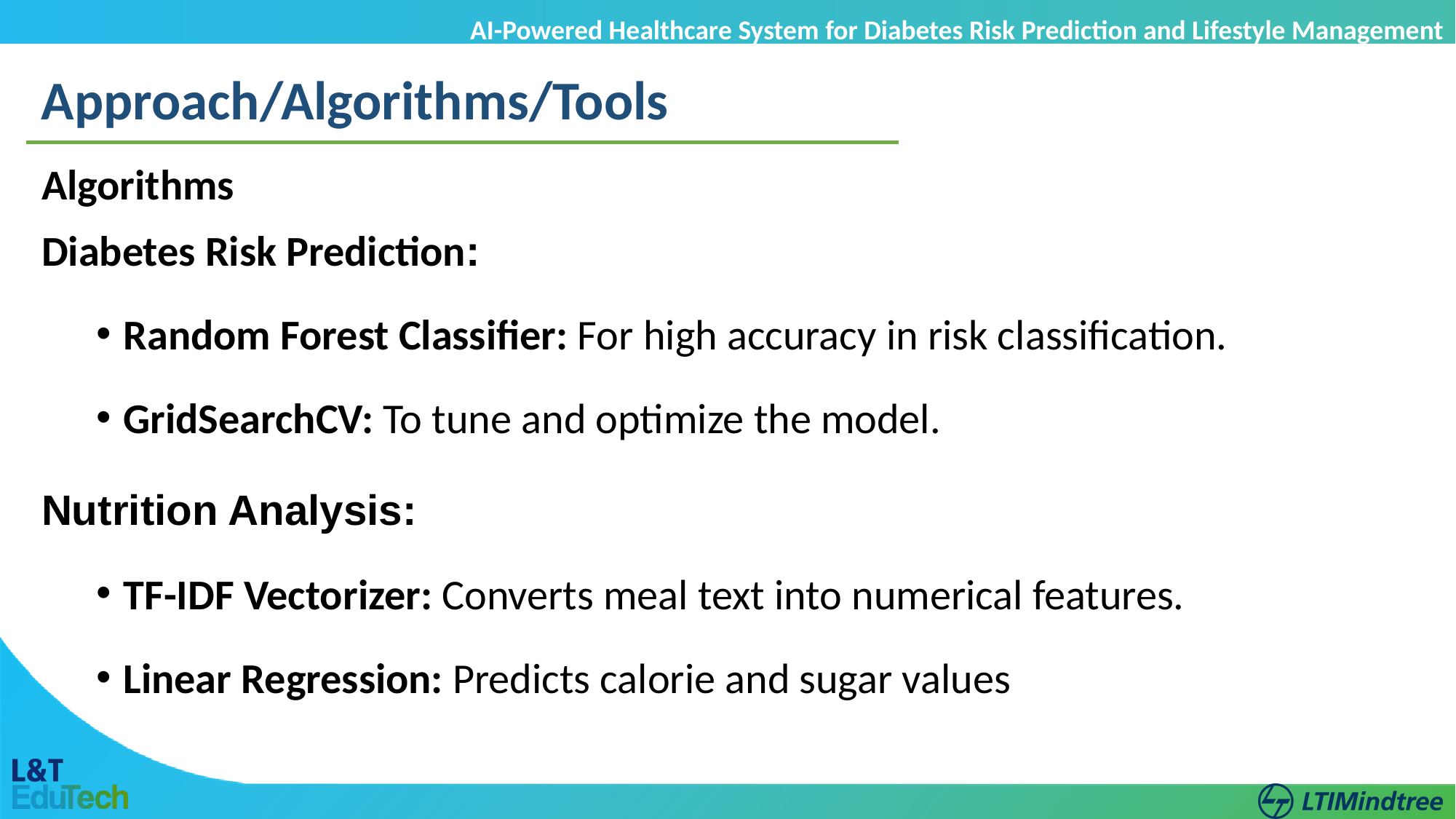

AI-Powered Healthcare System for Diabetes Risk Prediction and Lifestyle Management

Approach/Algorithms/Tools
Algorithms
Diabetes Risk Prediction:
Random Forest Classifier: For high accuracy in risk classification.
GridSearchCV: To tune and optimize the model.
Nutrition Analysis:
TF-IDF Vectorizer: Converts meal text into numerical features.
Linear Regression: Predicts calorie and sugar values